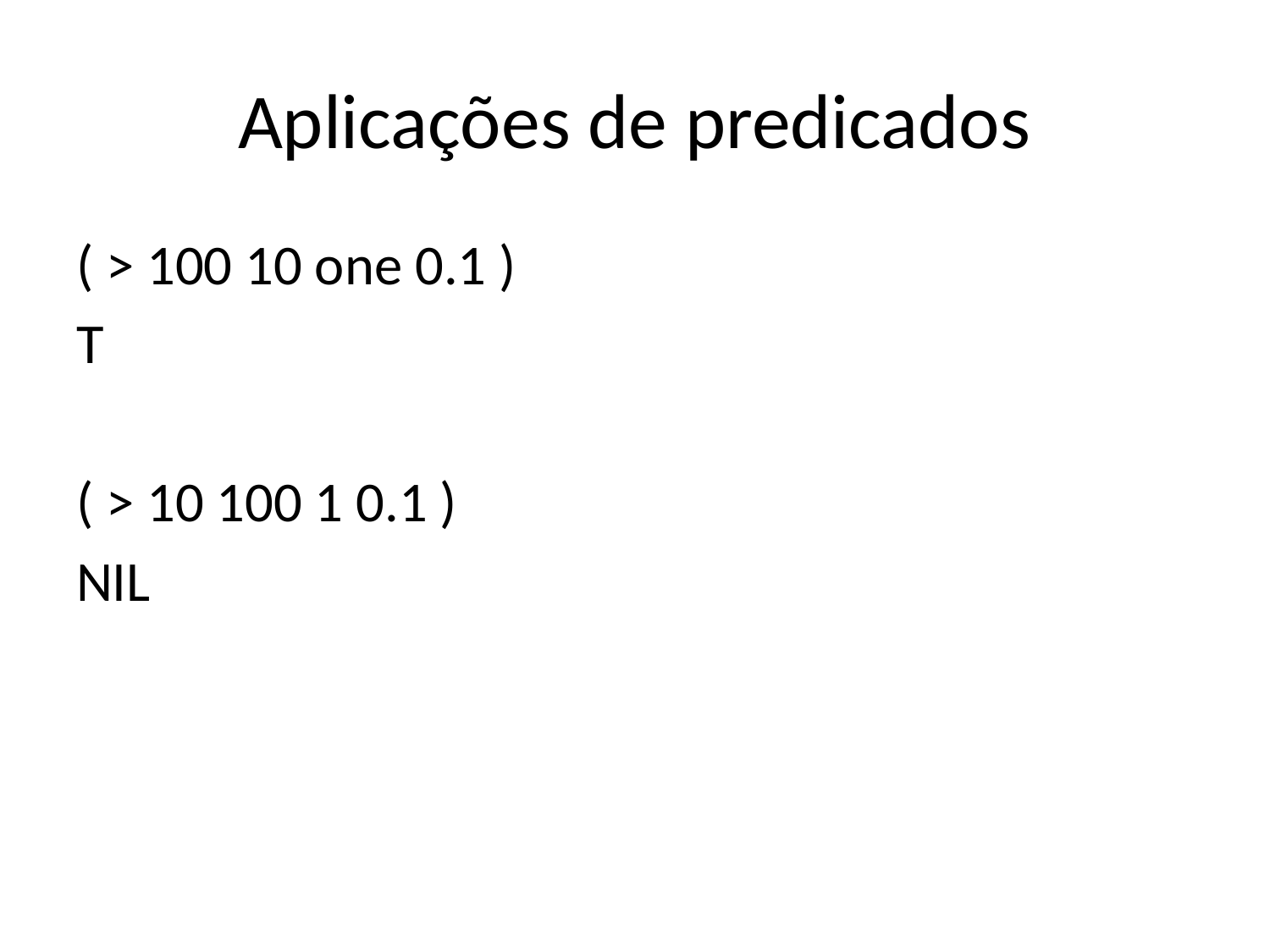

# Aplicações de predicados
( > 100 10 one 0.1 )
T

( > 10 100 1 0.1 )
NIL